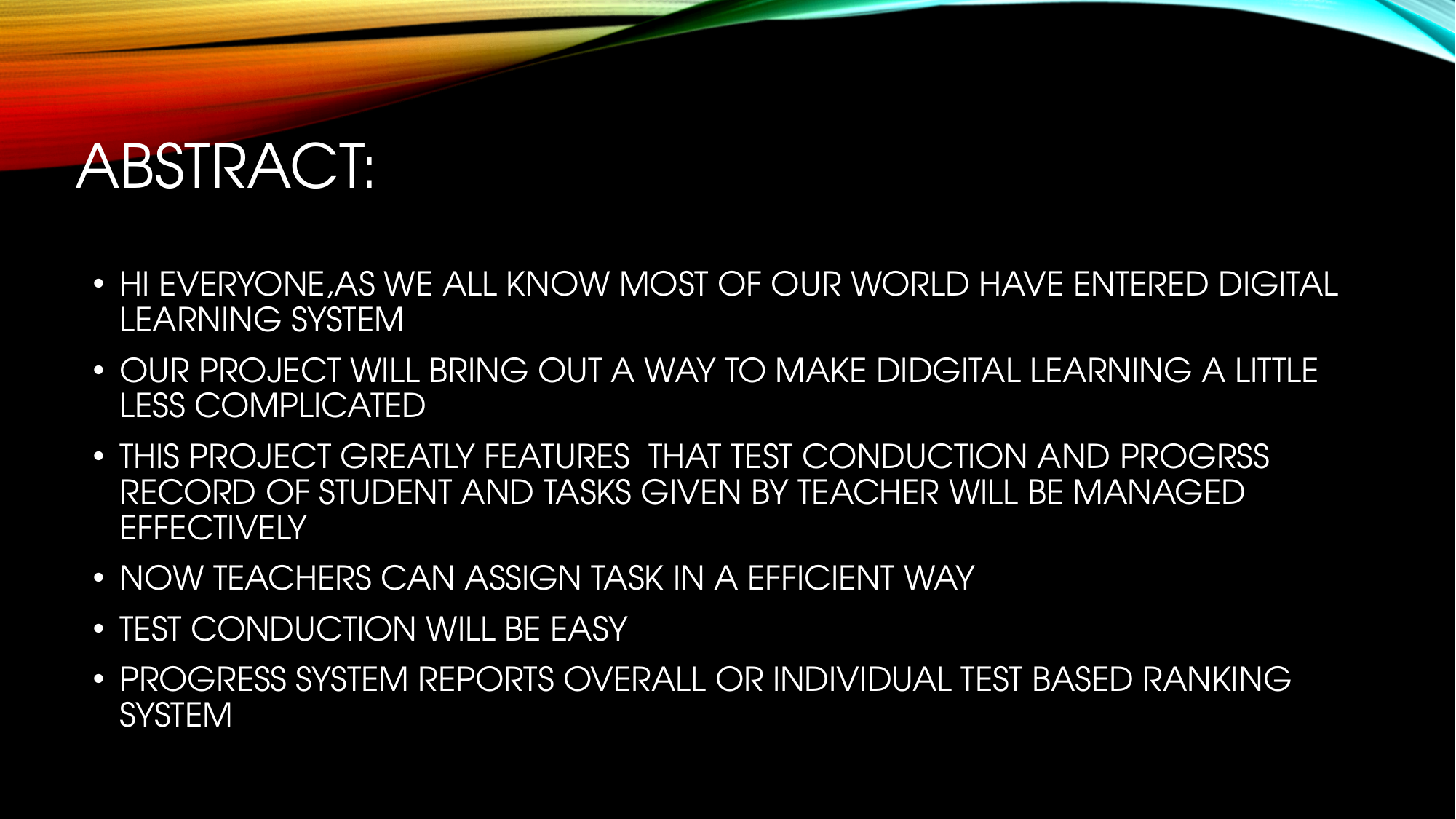

# ABSTRACT:
HI EVERYONE,AS WE ALL KNOW MOST OF OUR WORLD HAVE ENTERED DIGITAL LEARNING SYSTEM
OUR PROJECT WILL BRING OUT A WAY TO MAKE DIDGITAL LEARNING A LITTLE LESS COMPLICATED
THIS PROJECT GREATLY FEATURES  THAT TEST CONDUCTION AND PROGRSS RECORD OF STUDENT AND TASKS GIVEN BY TEACHER WILL BE MANAGED EFFECTIVELY
NOW TEACHERS CAN ASSIGN TASK IN A EFFICIENT WAY
TEST CONDUCTION WILL BE EASY
PROGRESS SYSTEM REPORTS OVERALL OR INDIVIDUAL TEST BASED RANKING SYSTEM